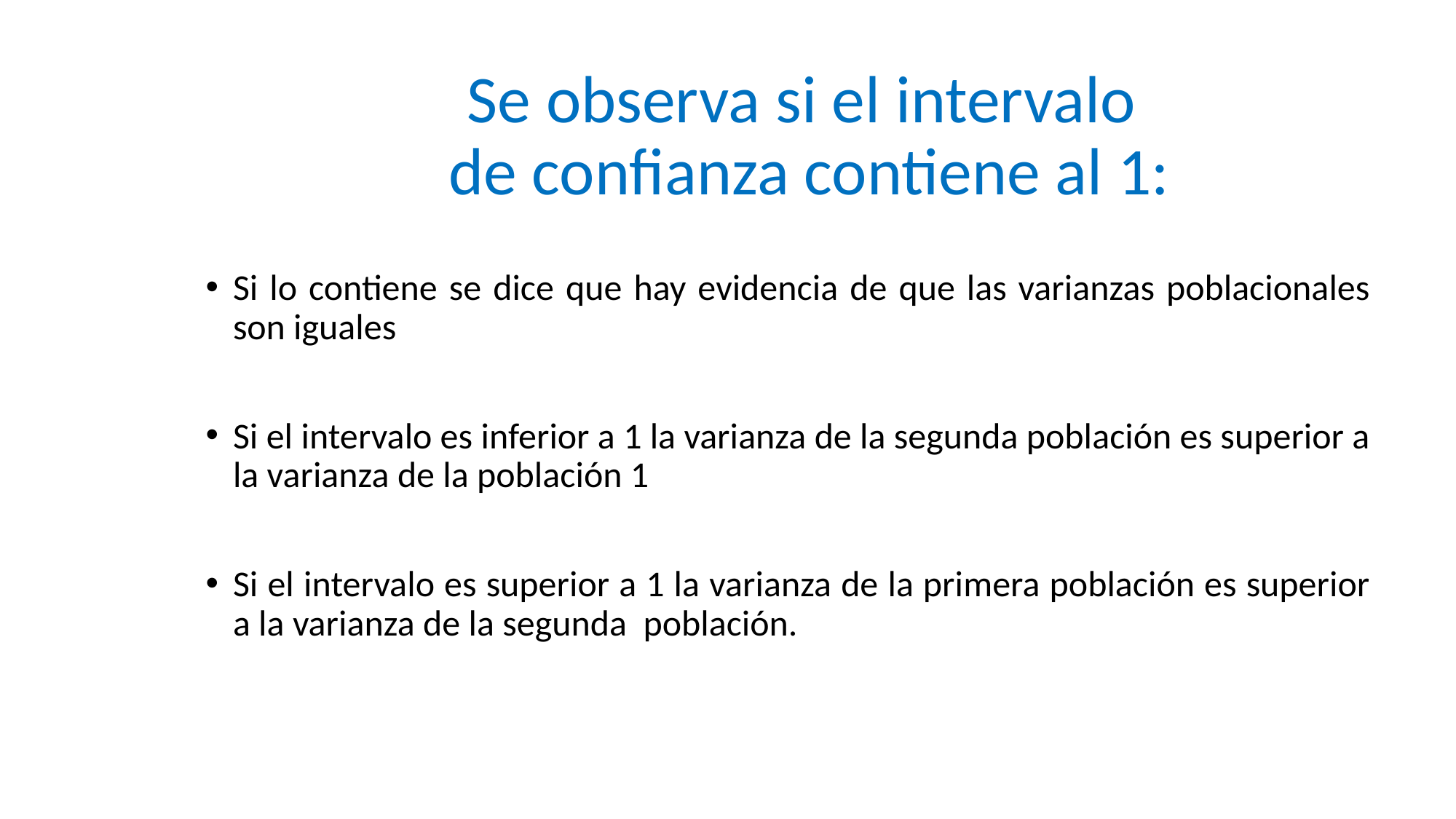

# Se observa si el intervalo de confianza contiene al 1:
Si lo contiene se dice que hay evidencia de que las varianzas poblacionales son iguales

Si el intervalo es inferior a 1 la varianza de la segunda población es superior a la varianza de la población 1

Si el intervalo es superior a 1 la varianza de la primera población es superior a la varianza de la segunda  población.